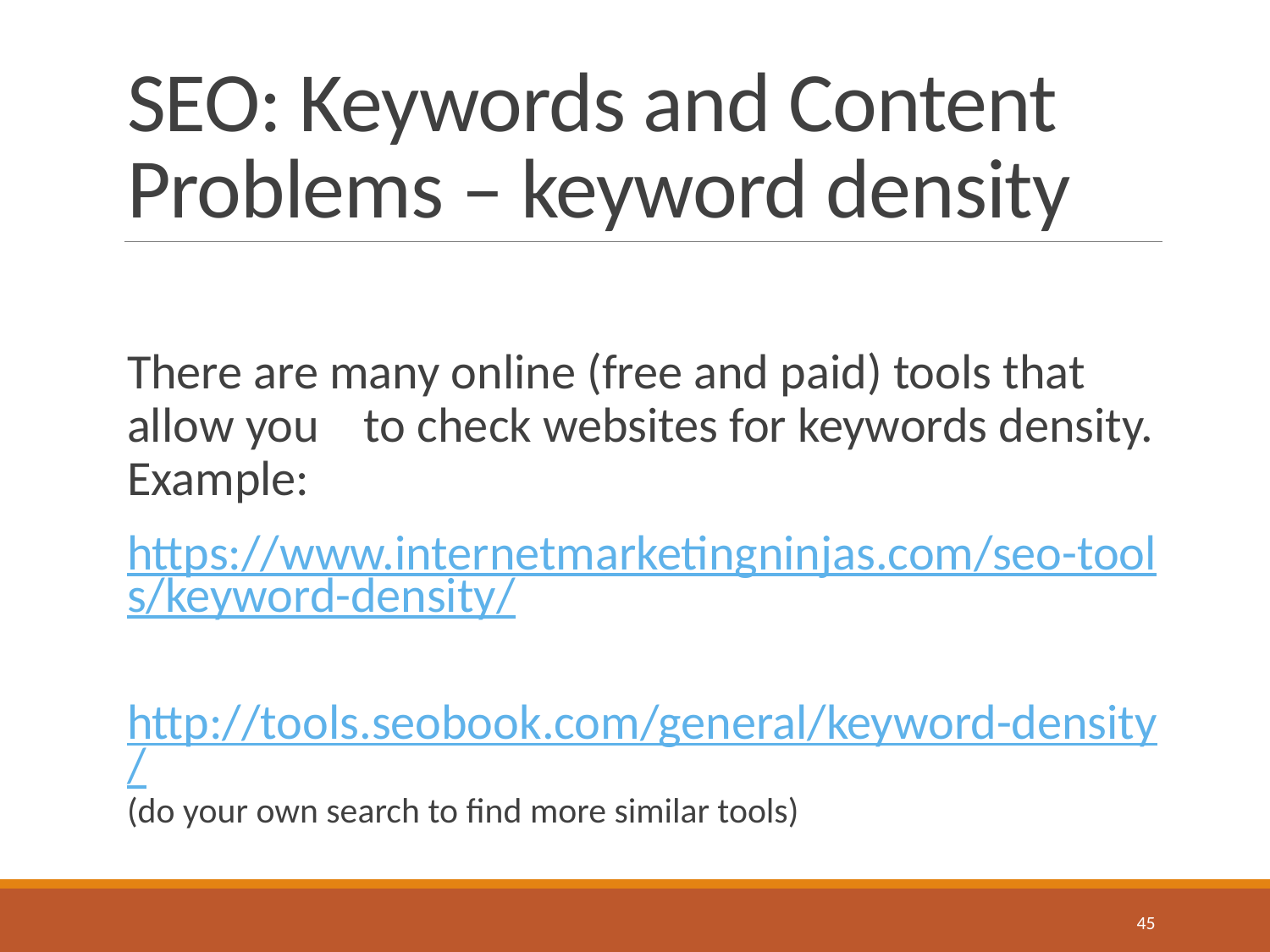

# SEO: Keywords and Content Problems – keyword density

There are many online (free and paid) tools that allow you    to check websites for keywords density. Example:
https://www.internetmarketingninjas.com/seo-tools/keyword-density/

http://tools.seobook.com/general/keyword-density/
(do your own search to find more similar tools)

45